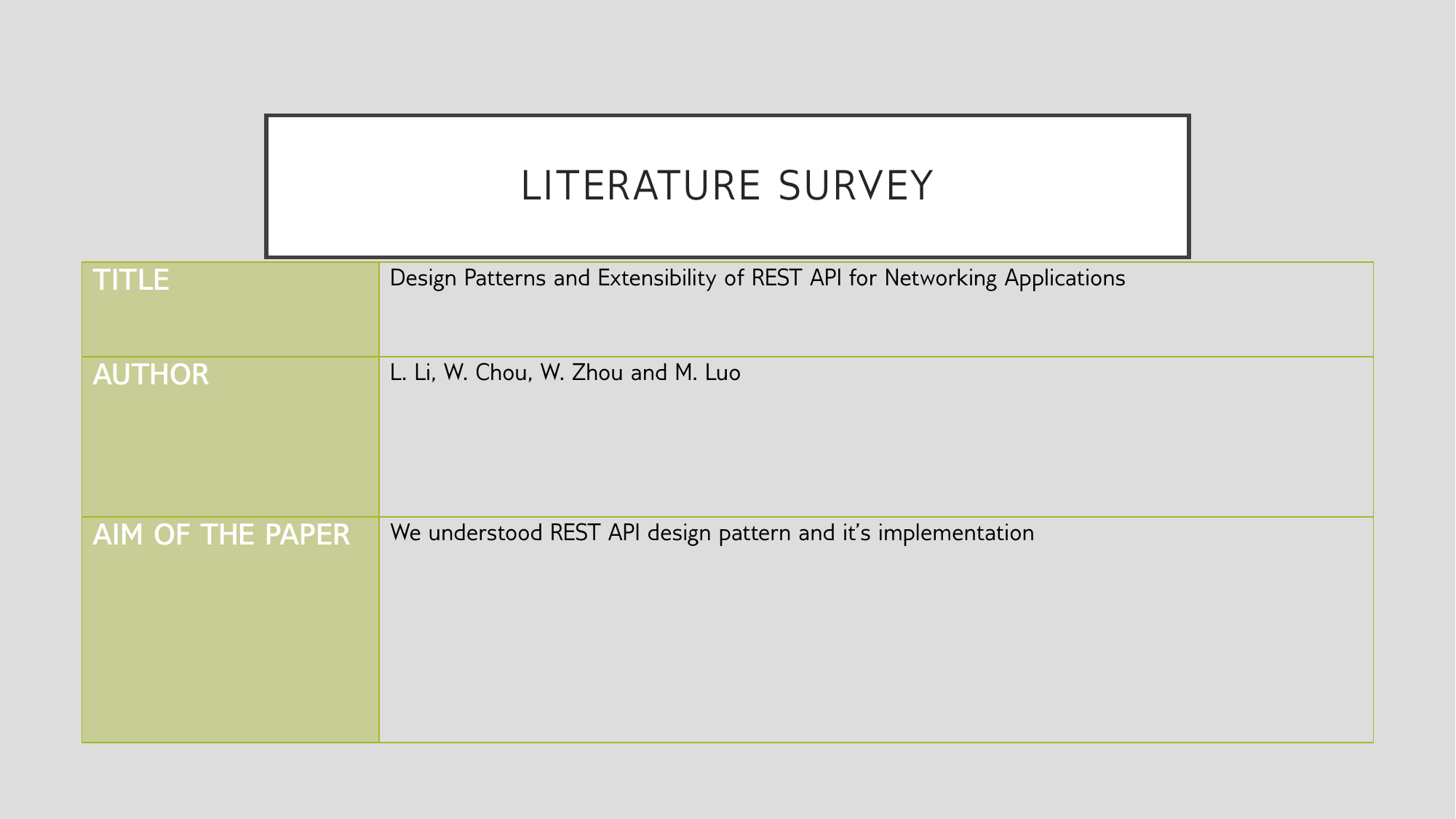

# Literature survey
| TITLE | Design Patterns and Extensibility of REST API for Networking Applications |
| --- | --- |
| AUTHOR | L. Li, W. Chou, W. Zhou and M. Luo |
| AIM OF THE PAPER | We understood REST API design pattern and it’s implementation |